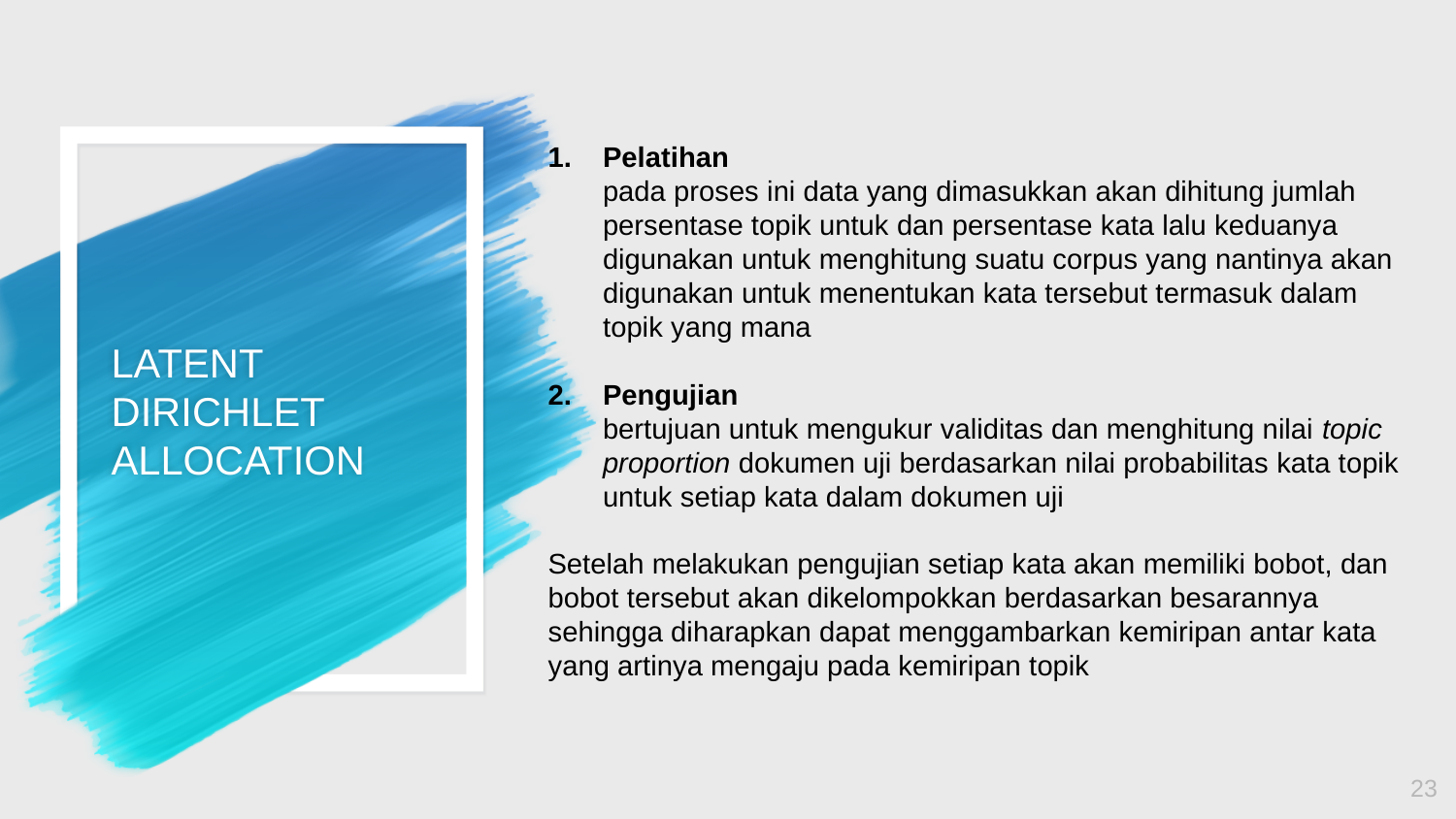

Pelatihan
pada proses ini data yang dimasukkan akan dihitung jumlah persentase topik untuk dan persentase kata lalu keduanya digunakan untuk menghitung suatu corpus yang nantinya akan digunakan untuk menentukan kata tersebut termasuk dalam topik yang mana
Pengujian
bertujuan untuk mengukur validitas dan menghitung nilai topic proportion dokumen uji berdasarkan nilai probabilitas kata topik untuk setiap kata dalam dokumen uji

Setelah melakukan pengujian setiap kata akan memiliki bobot, dan bobot tersebut akan dikelompokkan berdasarkan besarannya sehingga diharapkan dapat menggambarkan kemiripan antar kata yang artinya mengaju pada kemiripan topik

# LATENT DIRICHLET ALLOCATION
23